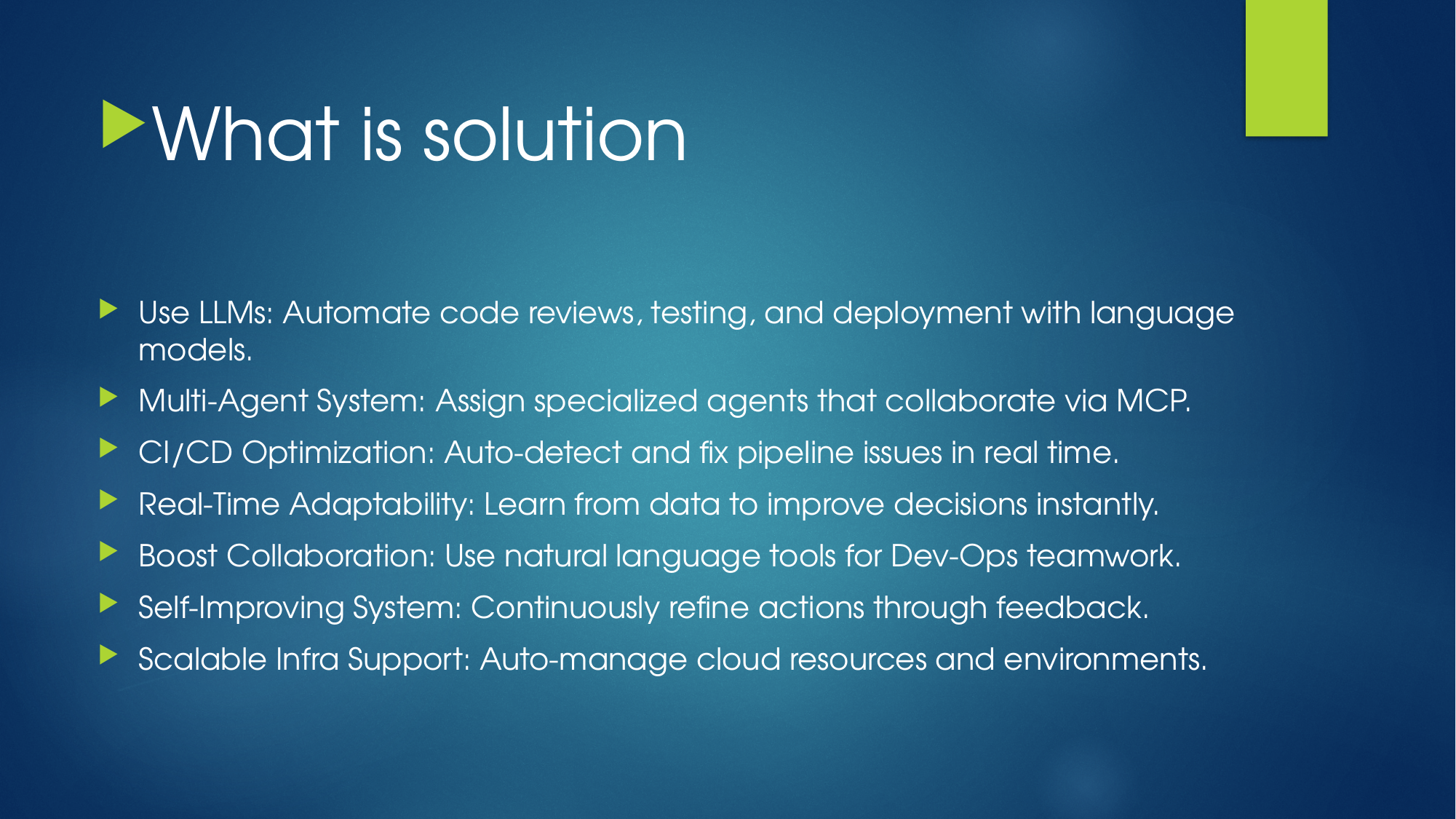

What is solution

Use LLMs: Automate code reviews, testing, and deployment with language models.
Multi-Agent System: Assign specialized agents that collaborate via MCP.
CI/CD Optimization: Auto-detect and fix pipeline issues in real time.
Real-Time Adaptability: Learn from data to improve decisions instantly.
Boost Collaboration: Use natural language tools for Dev-Ops teamwork.
Self-Improving System: Continuously refine actions through feedback.
Scalable Infra Support: Auto-manage cloud resources and environments.